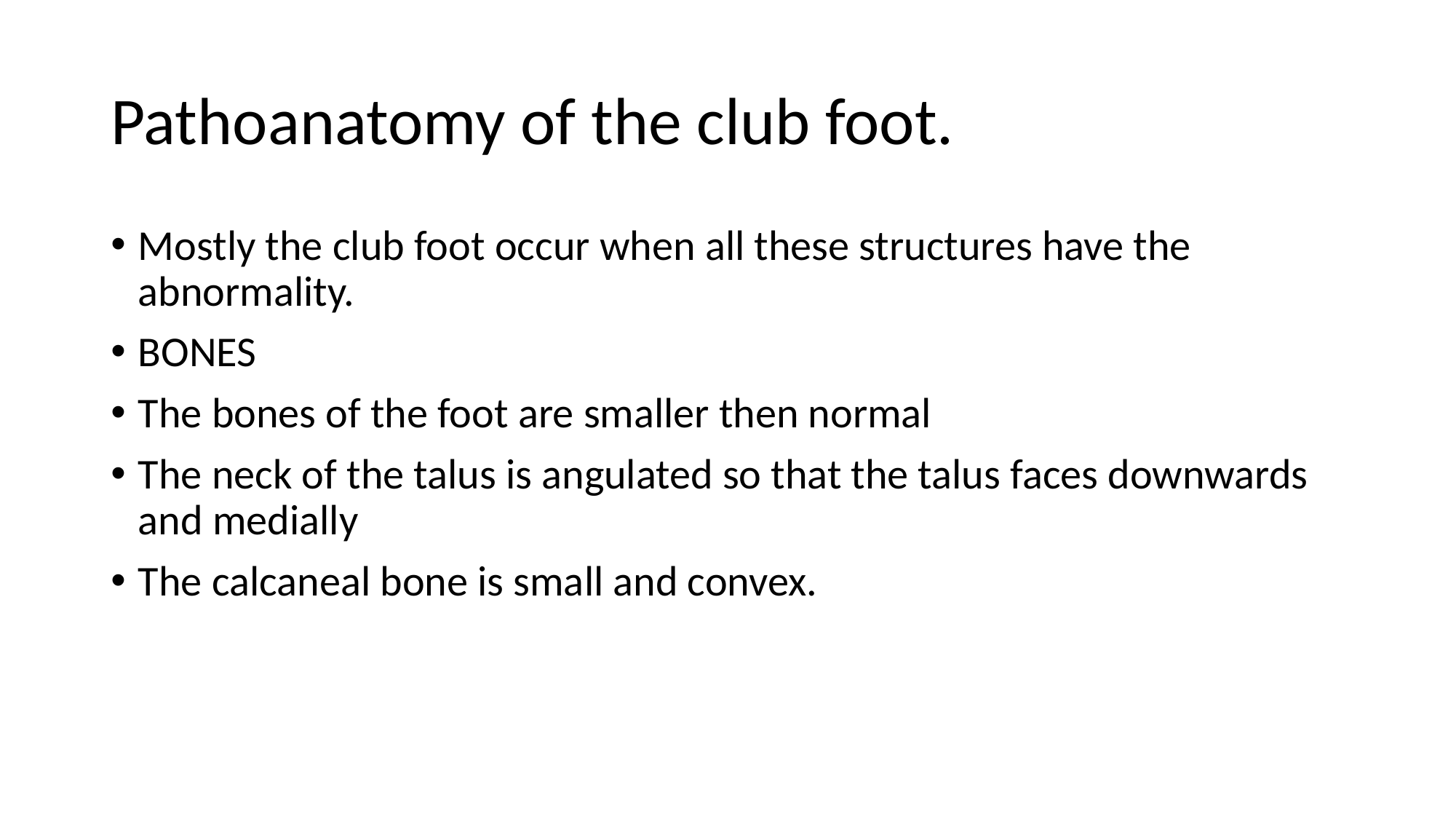

# Pathoanatomy of the club foot.
Mostly the club foot occur when all these structures have the abnormality.
BONES
The bones of the foot are smaller then normal
The neck of the talus is angulated so that the talus faces downwards and medially
The calcaneal bone is small and convex.